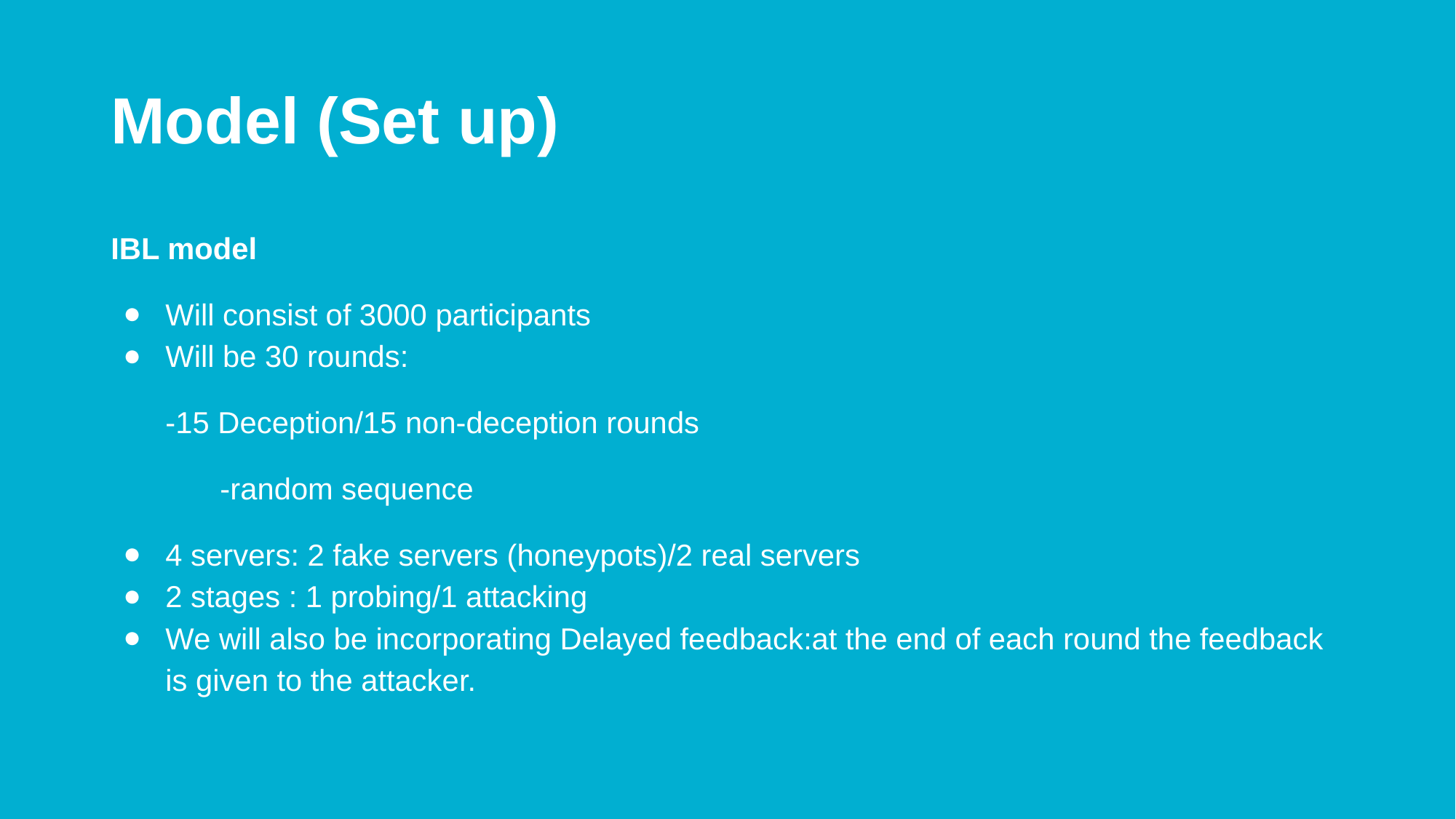

# Model (Set up)
IBL model
Will consist of 3000 participants
Will be 30 rounds:
-15 Deception/15 non-deception rounds
	-random sequence
4 servers: 2 fake servers (honeypots)/2 real servers
2 stages : 1 probing/1 attacking
We will also be incorporating Delayed feedback:at the end of each round the feedback is given to the attacker.